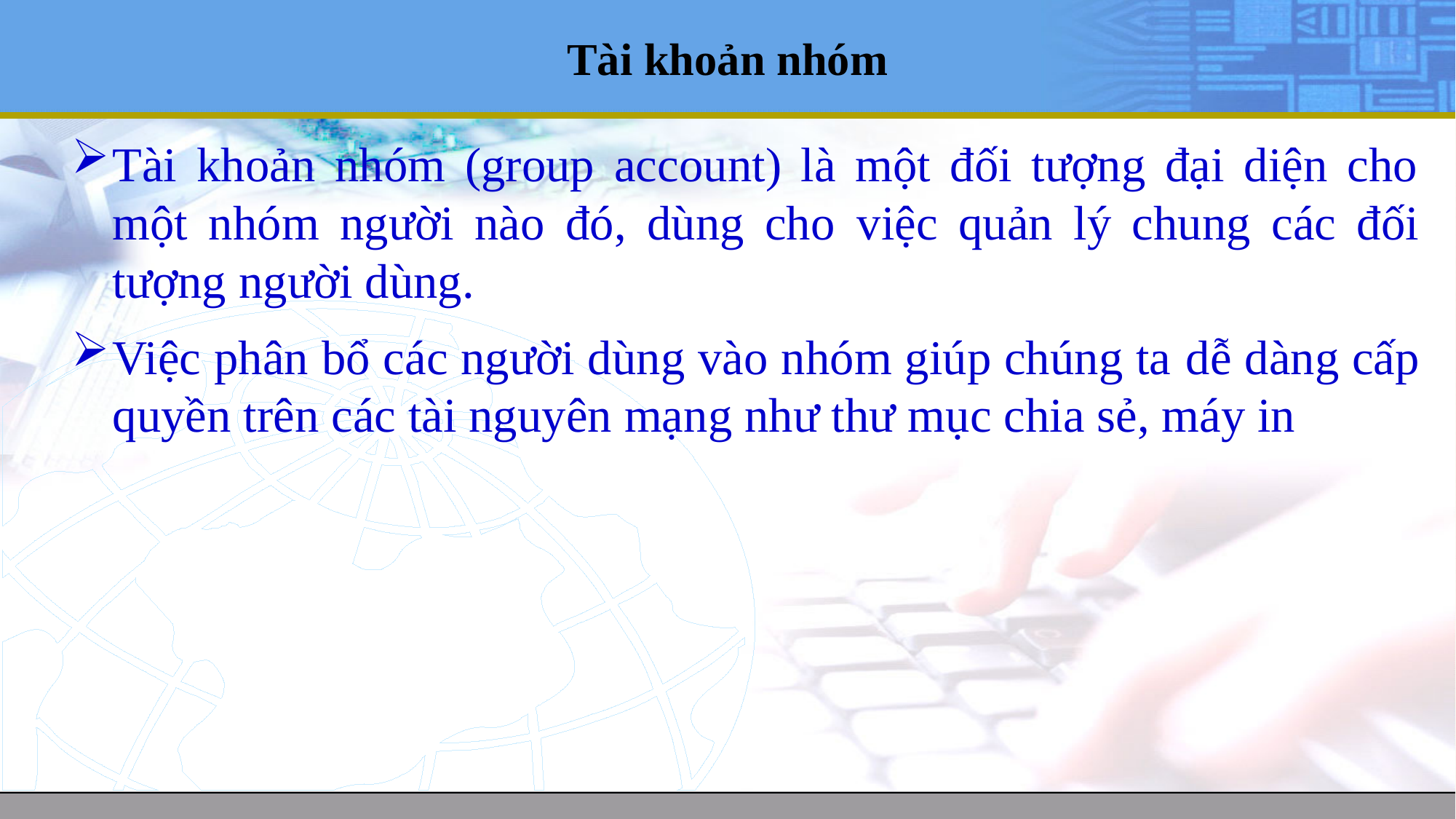

# Tài khoản nhóm
Tài khoản nhóm (group account) là một đối tượng đại diện cho một nhóm người nào đó, dùng cho việc quản lý chung các đối tượng người dùng.
Việc phân bổ các người dùng vào nhóm giúp chúng ta dễ dàng cấp quyền trên các tài nguyên mạng như thư mục chia sẻ, máy in